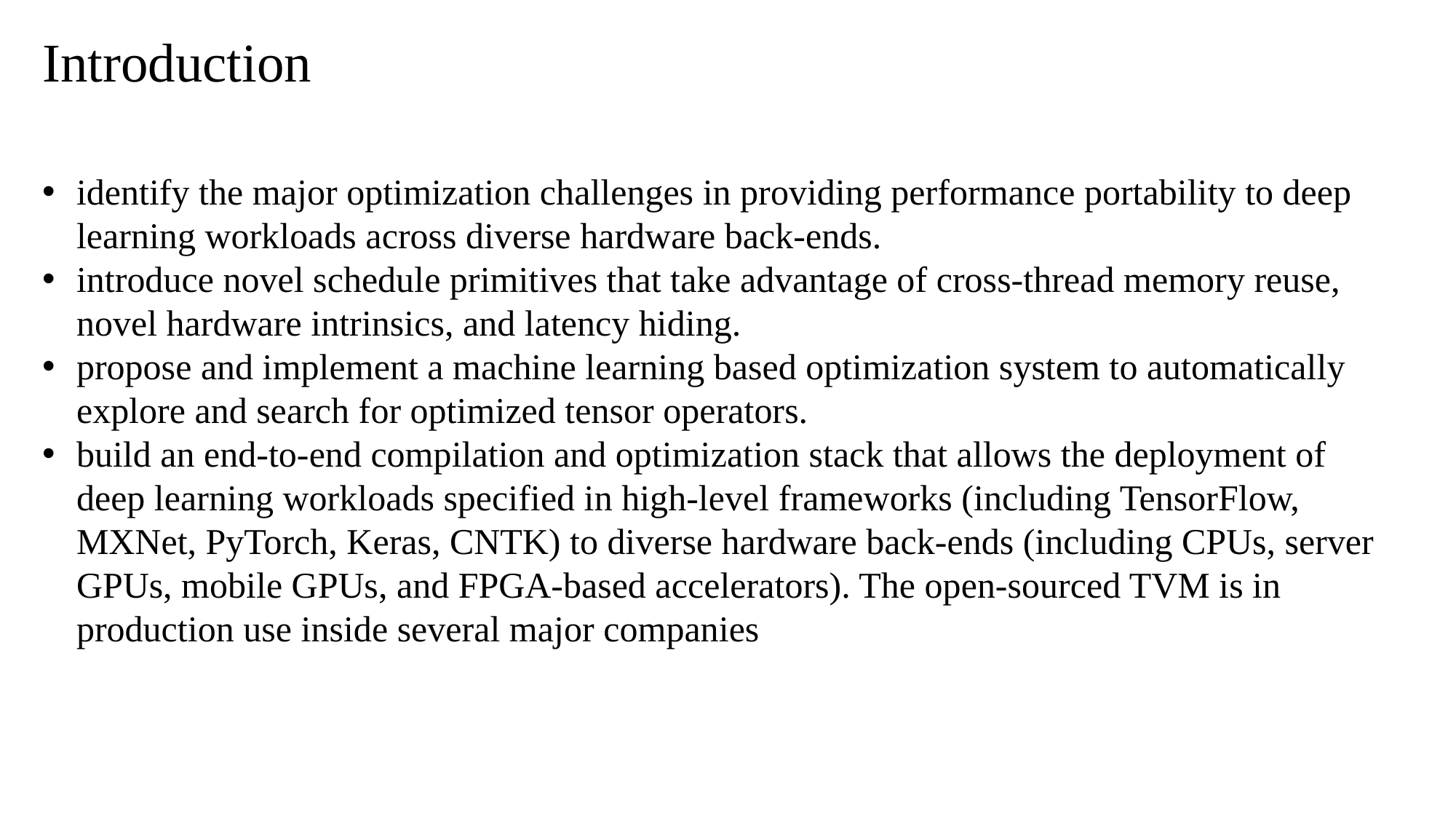

Introduction
identify the major optimization challenges in providing performance portability to deep learning workloads across diverse hardware back-ends.
introduce novel schedule primitives that take advantage of cross-thread memory reuse, novel hardware intrinsics, and latency hiding.
propose and implement a machine learning based optimization system to automatically explore and search for optimized tensor operators.
build an end-to-end compilation and optimization stack that allows the deployment of deep learning workloads specified in high-level frameworks (including TensorFlow, MXNet, PyTorch, Keras, CNTK) to diverse hardware back-ends (including CPUs, server GPUs, mobile GPUs, and FPGA-based accelerators). The open-sourced TVM is in production use inside several major companies